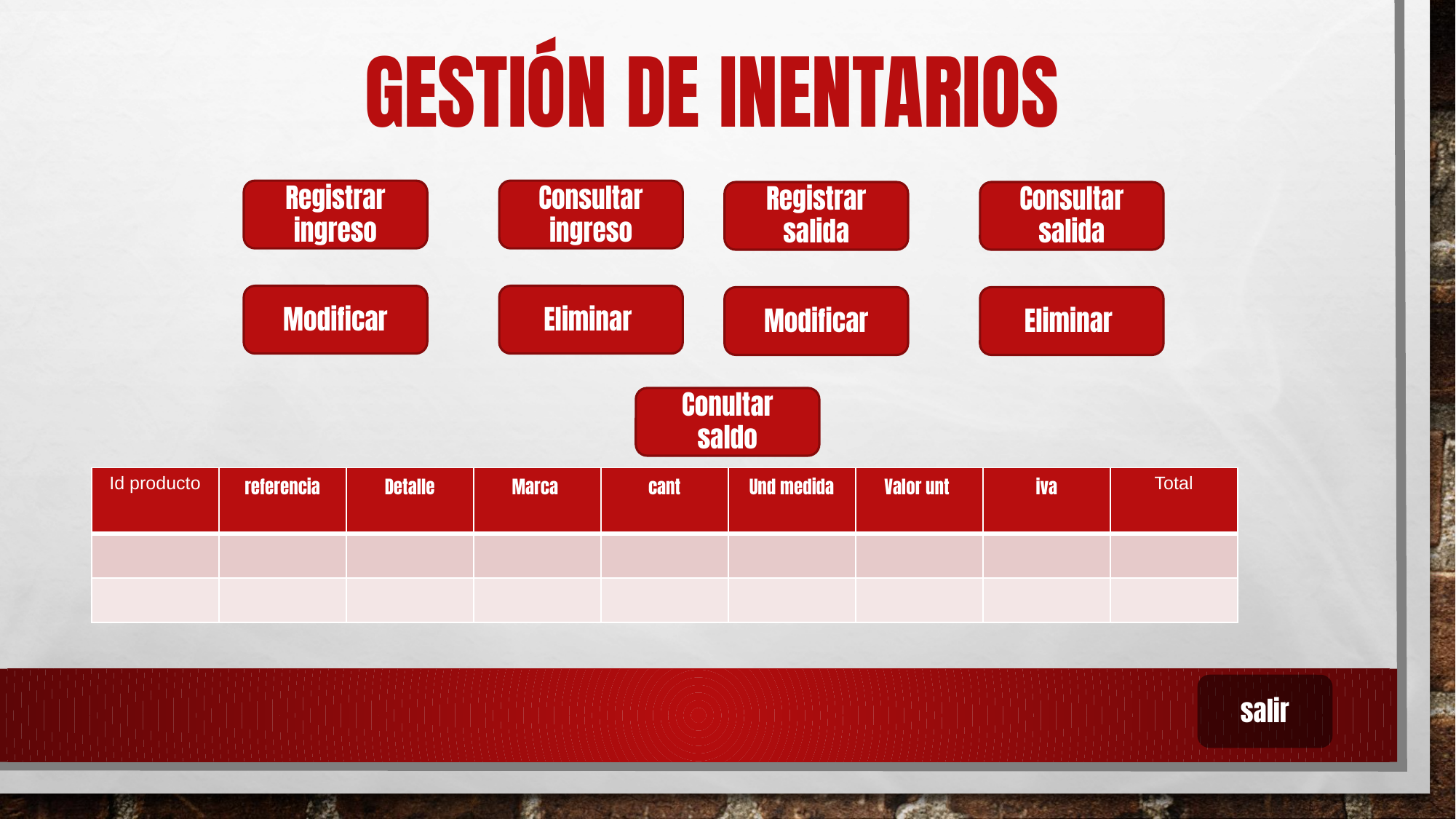

# GESTIÓN DE INENTARIOS
Registrar ingreso
Consultar ingreso
Registrar salida
Consultar salida
Modificar
Eliminar
Modificar
Eliminar

Conultar saldo

| Id producto | referencia | Detalle | Marca | cant | Und medida | Valor unt | iva | Total |
| --- | --- | --- | --- | --- | --- | --- | --- | --- |
|  |  |  |  |  |  |  |  |  |
|  |  |  |  |  |  |  |  |  |
salir